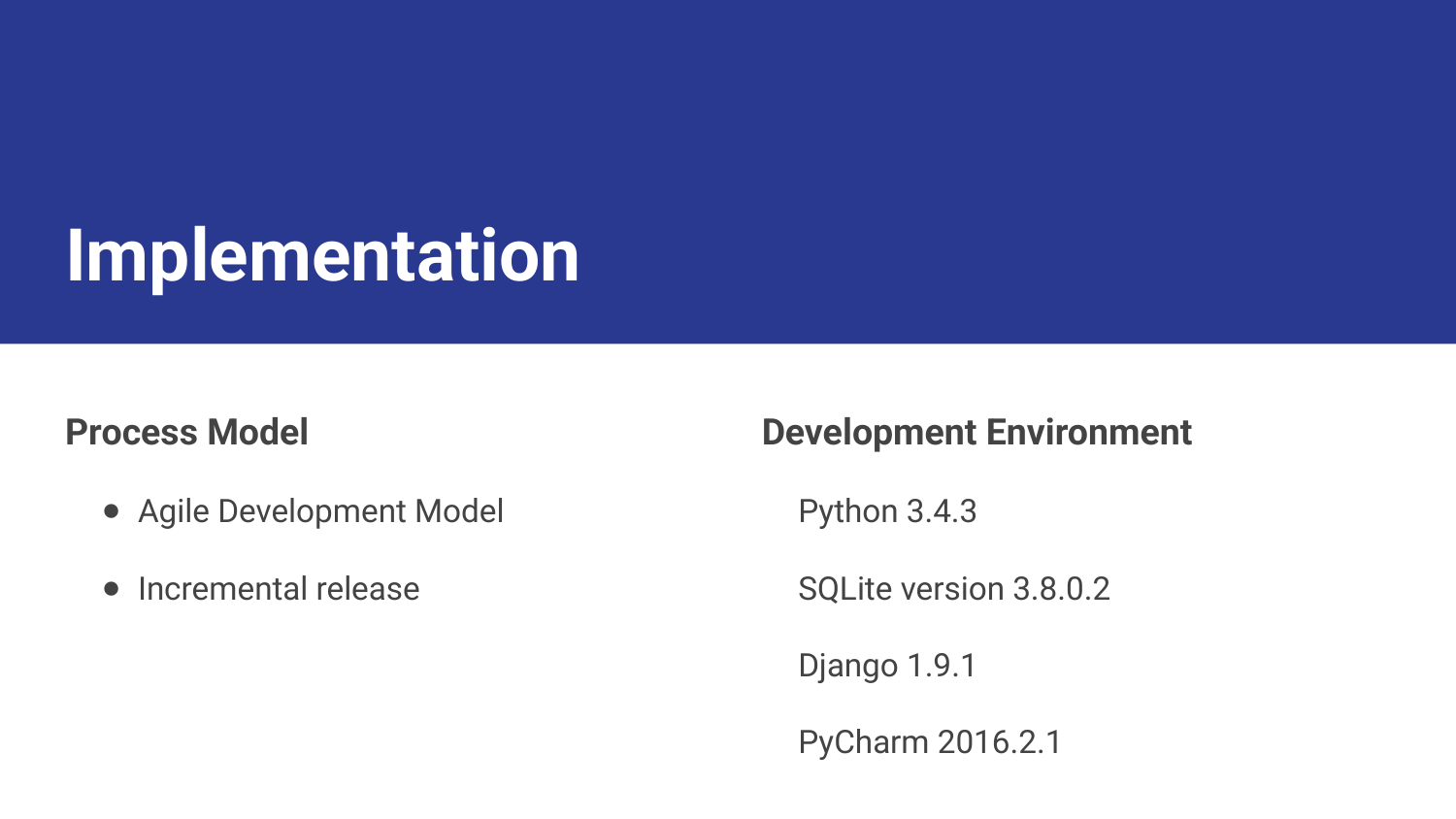

# Implementation
Process Model
Agile Development Model
Incremental release

Development Environment
Python 3.4.3
SQLite version 3.8.0.2
Django 1.9.1
PyCharm 2016.2.1